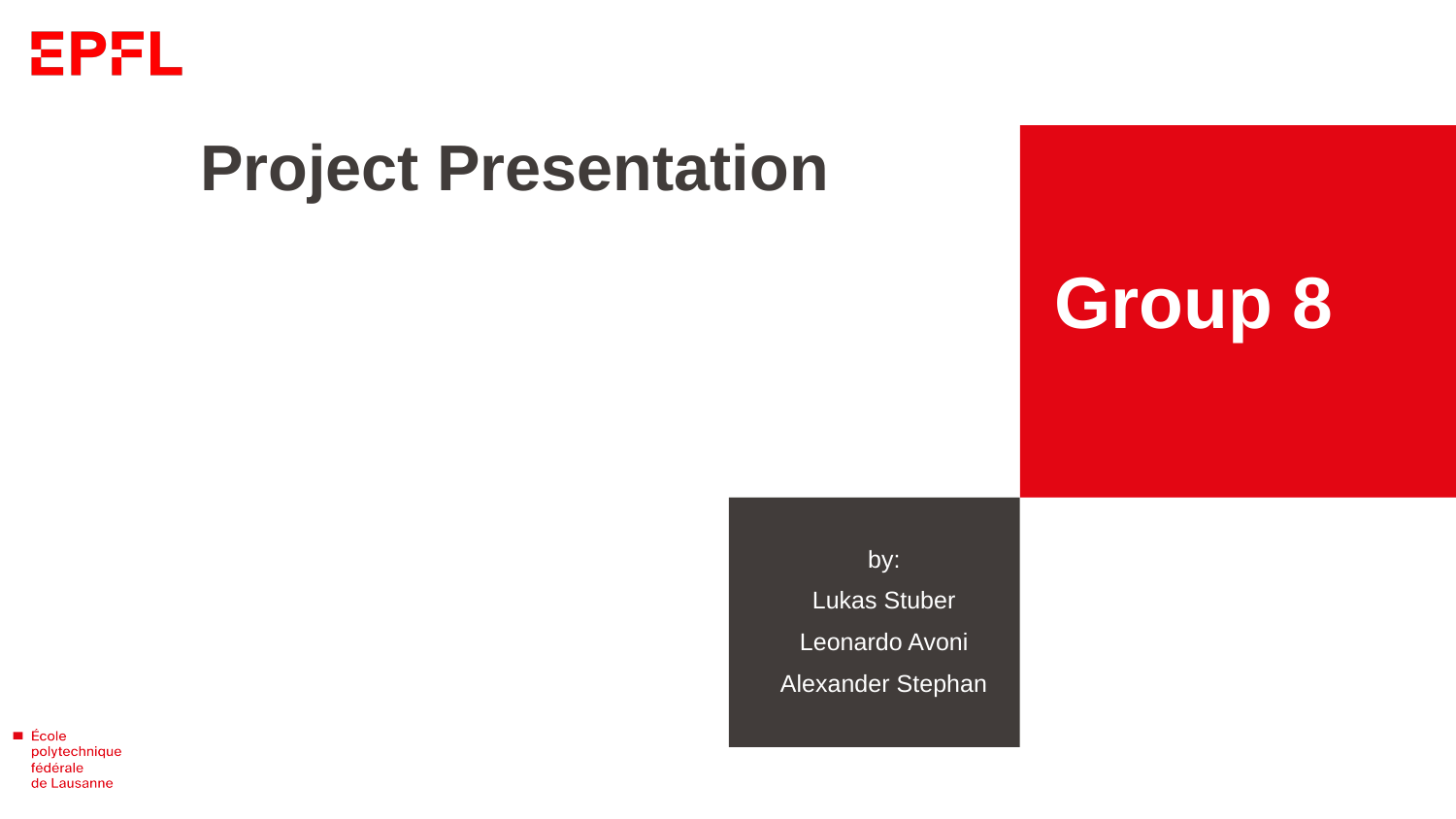

# Group 8
Project Presentation
by:
Lukas Stuber
Leonardo Avoni
Alexander Stephan